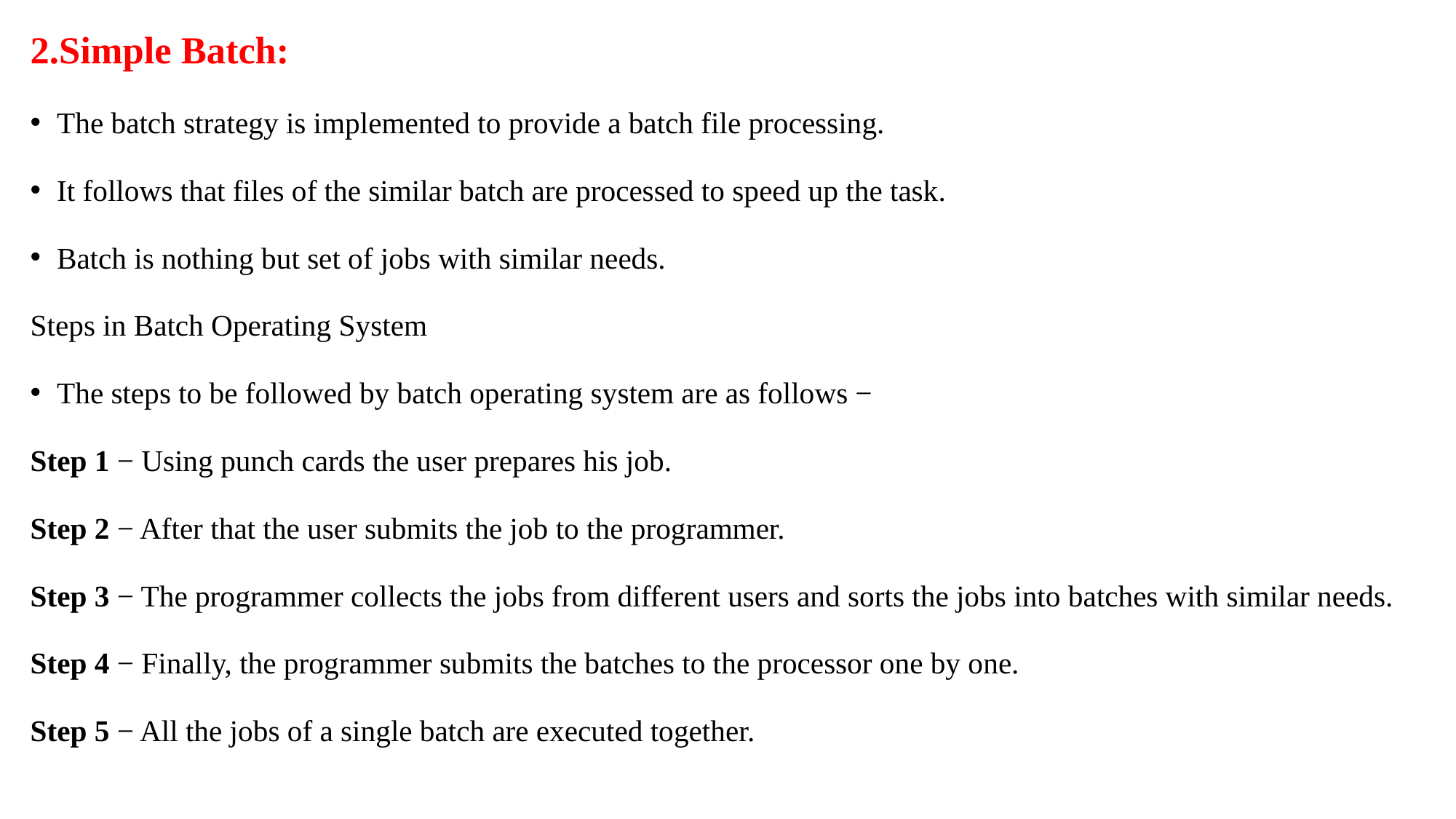

2.Simple Batch:
The batch strategy is implemented to provide a batch file processing.
It follows that files of the similar batch are processed to speed up the task.
Batch is nothing but set of jobs with similar needs.
Steps in Batch Operating System
The steps to be followed by batch operating system are as follows −
Step 1 − Using punch cards the user prepares his job.
Step 2 − After that the user submits the job to the programmer.
Step 3 − The programmer collects the jobs from different users and sorts the jobs into batches with similar needs.
Step 4 − Finally, the programmer submits the batches to the processor one by one.
Step 5 − All the jobs of a single batch are executed together.